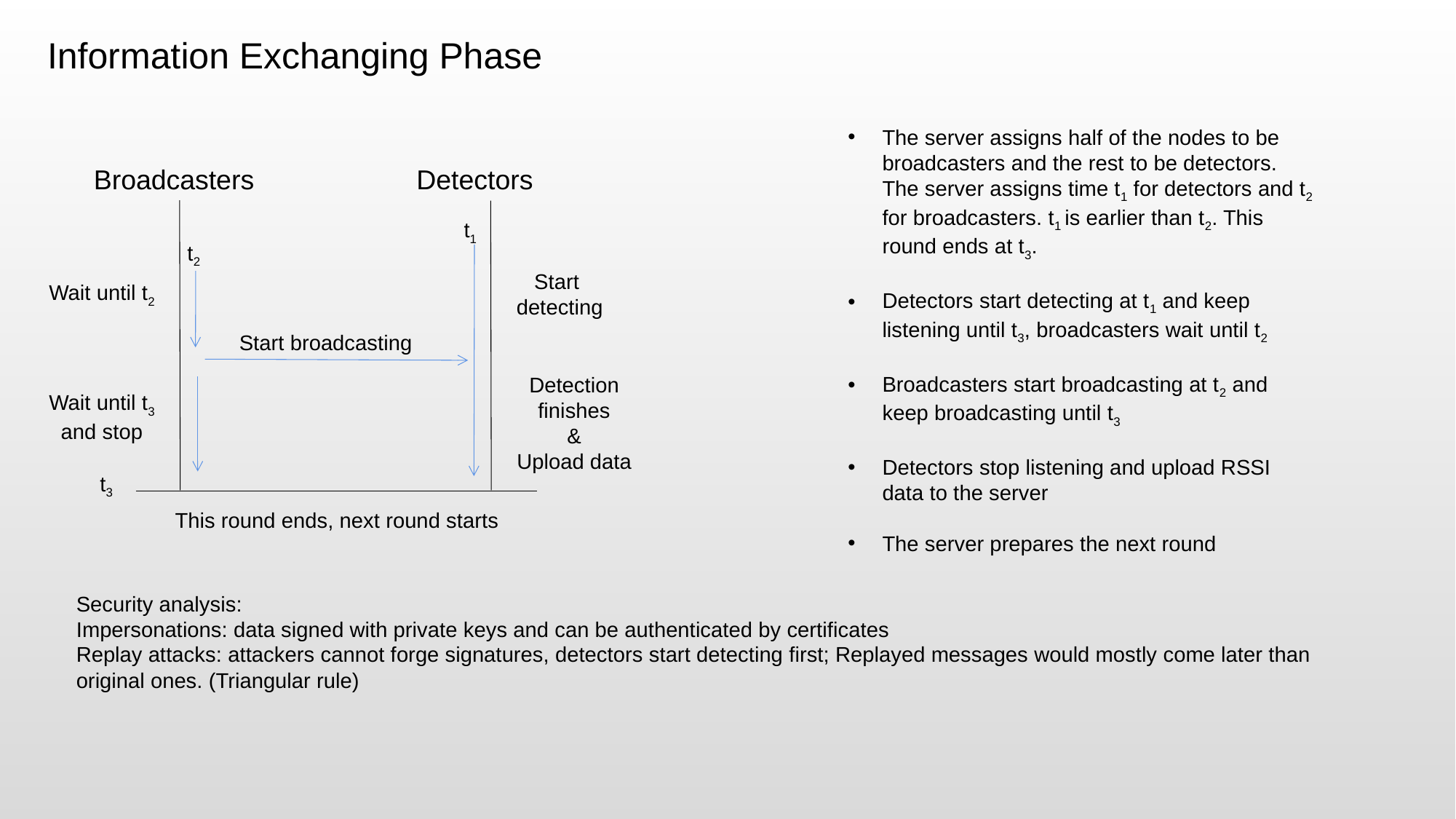

Information Exchanging Phase
The server assigns half of the nodes to be broadcasters and the rest to be detectors. The server assigns time t1 for detectors and t2 for broadcasters. t1 is earlier than t2. This round ends at t3.

Detectors start detecting at t1 and keep listening until t3, broadcasters wait until t2

Broadcasters start broadcasting at t2 and keep broadcasting until t3

Detectors stop listening and upload RSSI data to the server

The server prepares the next round

Broadcasters
Detectors
t1
t2
Start
detecting
Wait until t2
Start broadcasting
Detection finishes
&
Upload data
Wait until t3 and stop
t3
This round ends, next round starts
Security analysis:
Impersonations: data signed with private keys and can be authenticated by certificates
Replay attacks: attackers cannot forge signatures, detectors start detecting first; Replayed messages would mostly come later than original ones. (Triangular rule)